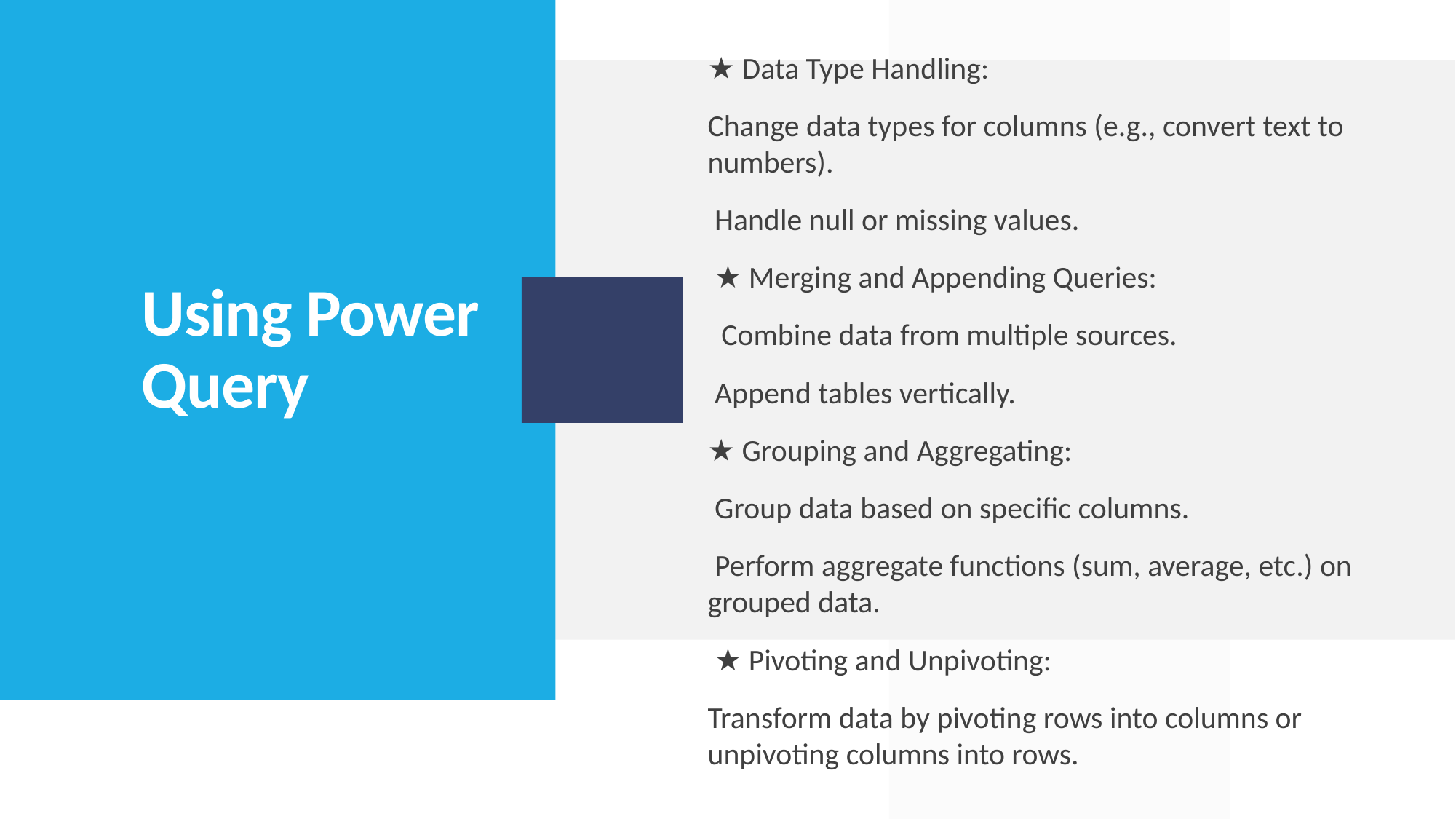

★ Data Type Handling:
Change data types for columns (e.g., convert text to numbers).
 Handle null or missing values.
 ★ Merging and Appending Queries:
  Combine data from multiple sources.
 Append tables vertically.
★ Grouping and Aggregating:
 Group data based on specific columns.
 Perform aggregate functions (sum, average, etc.) on grouped data.
 ★ Pivoting and Unpivoting:
Transform data by pivoting rows into columns or unpivoting columns into rows.
# Using Power Query